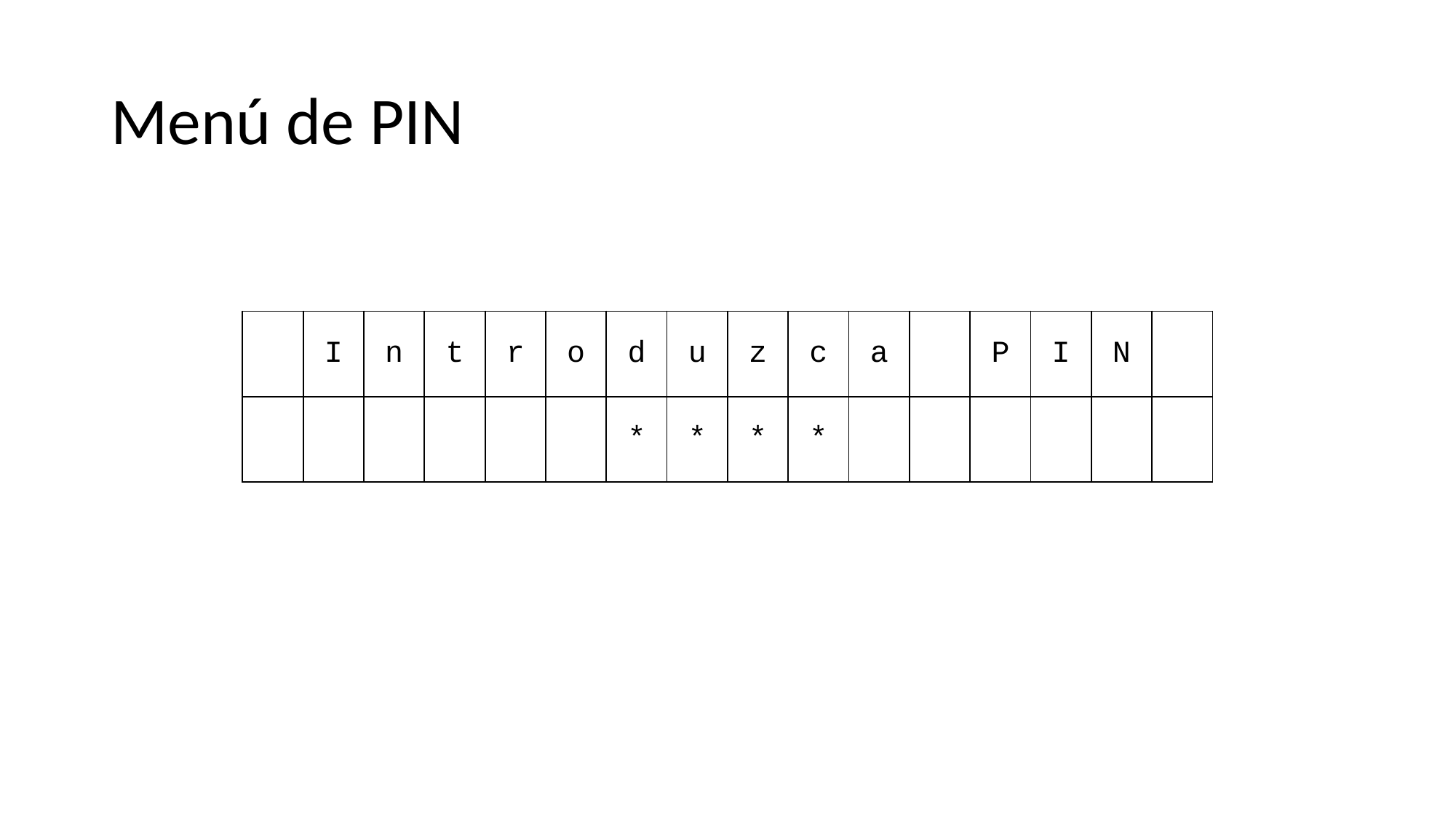

# Menú de PIN
|  | I | n | t | r | o | d | u | z | c | a |  | P | I | N |  |
| --- | --- | --- | --- | --- | --- | --- | --- | --- | --- | --- | --- | --- | --- | --- | --- |
|  |  |  |  |  |  | \* | \* | \* | \* |  |  |  |  |  |  |